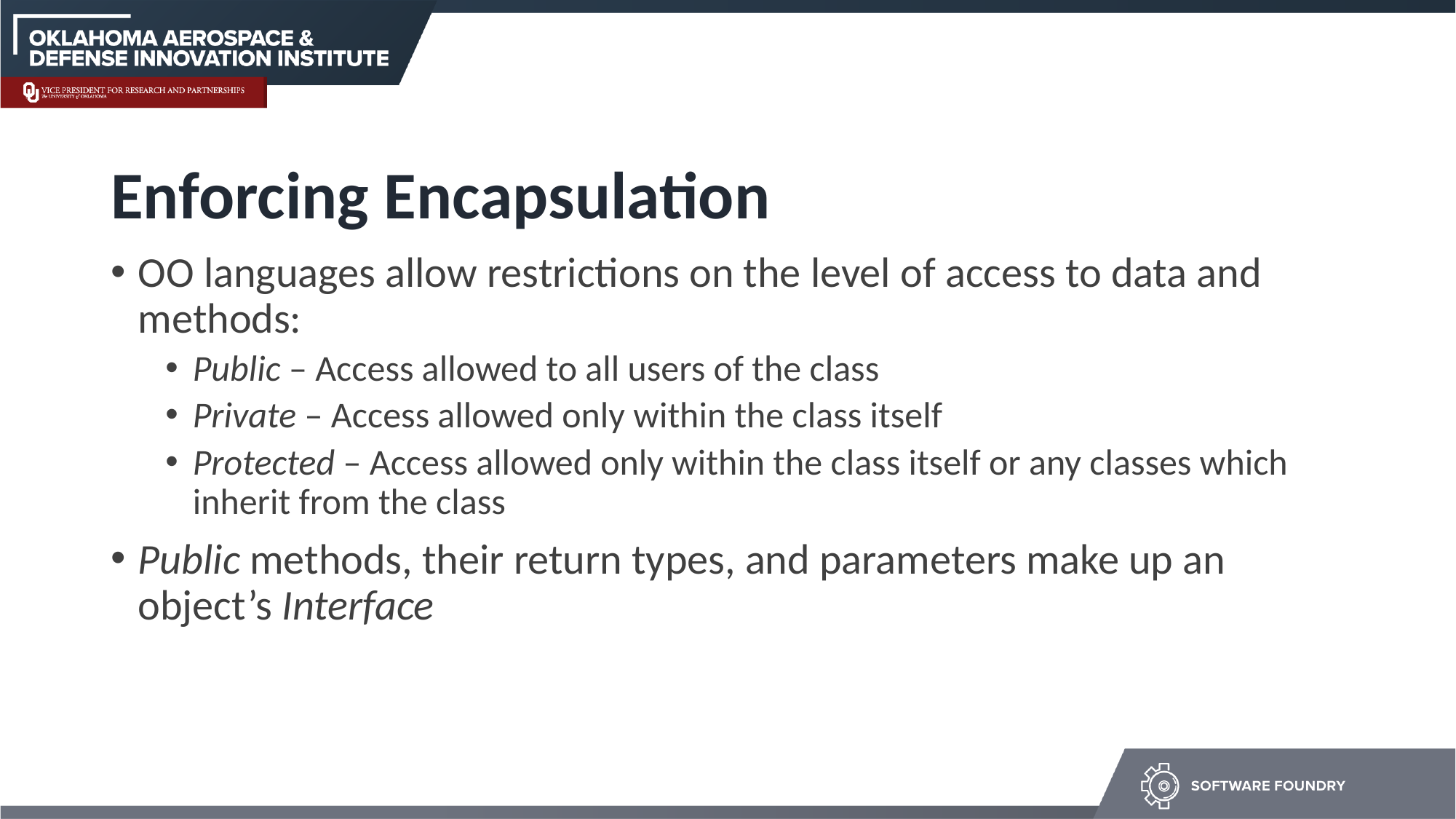

# Enforcing Encapsulation
OO languages allow restrictions on the level of access to data and methods:
Public – Access allowed to all users of the class
Private – Access allowed only within the class itself
Protected – Access allowed only within the class itself or any classes which inherit from the class
Public methods, their return types, and parameters make up an object’s Interface